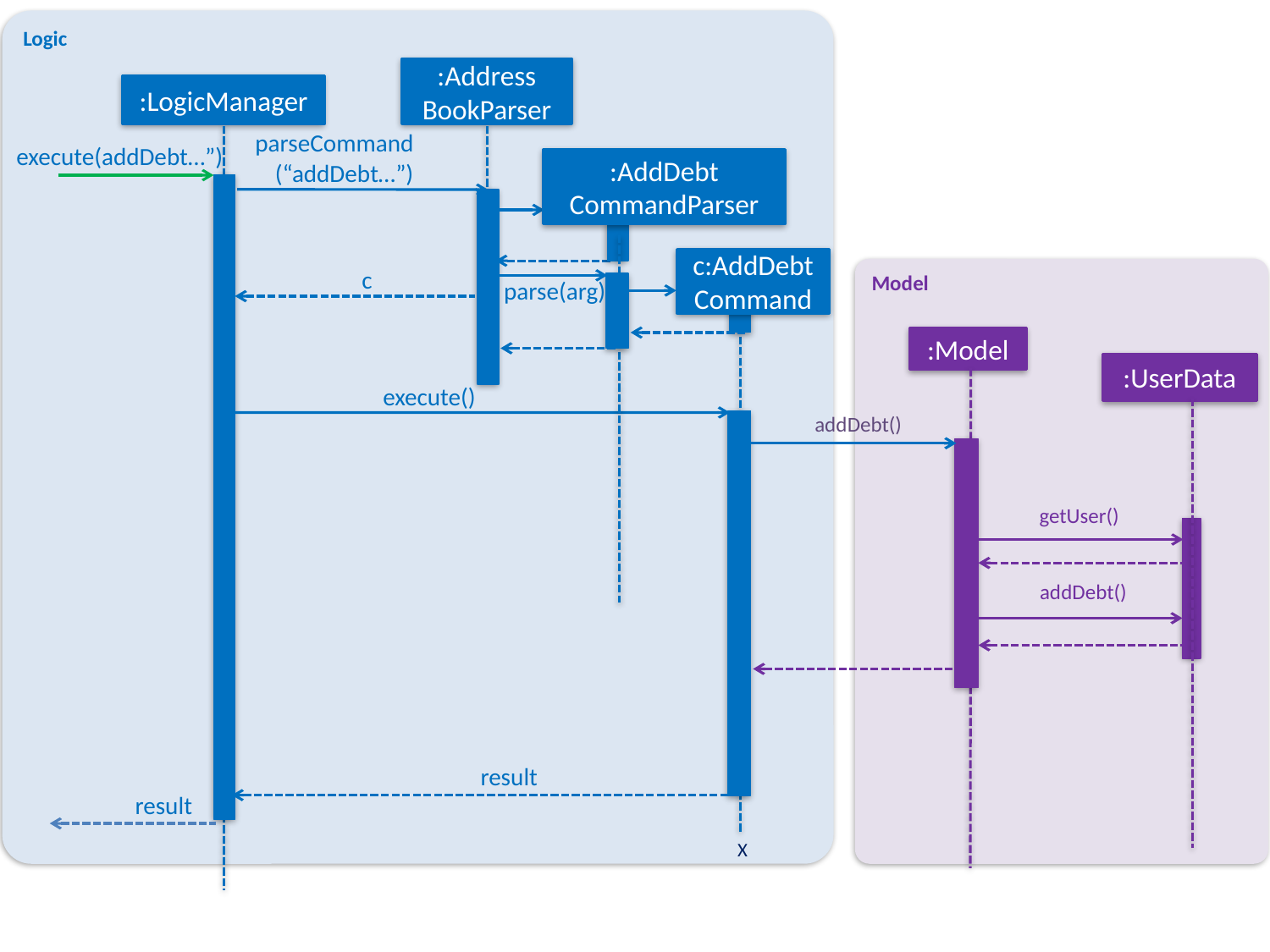

Logic
:Address
BookParser
:LogicManager
parseCommand
(“addDebt…”)
execute(addDebt…”)
:AddDebt
CommandParser

c:AddDebt
Command
Model
c

parse(arg)

:Model
:UserData
execute()
addDebt()

getUser()

addDebt()
result
result
X